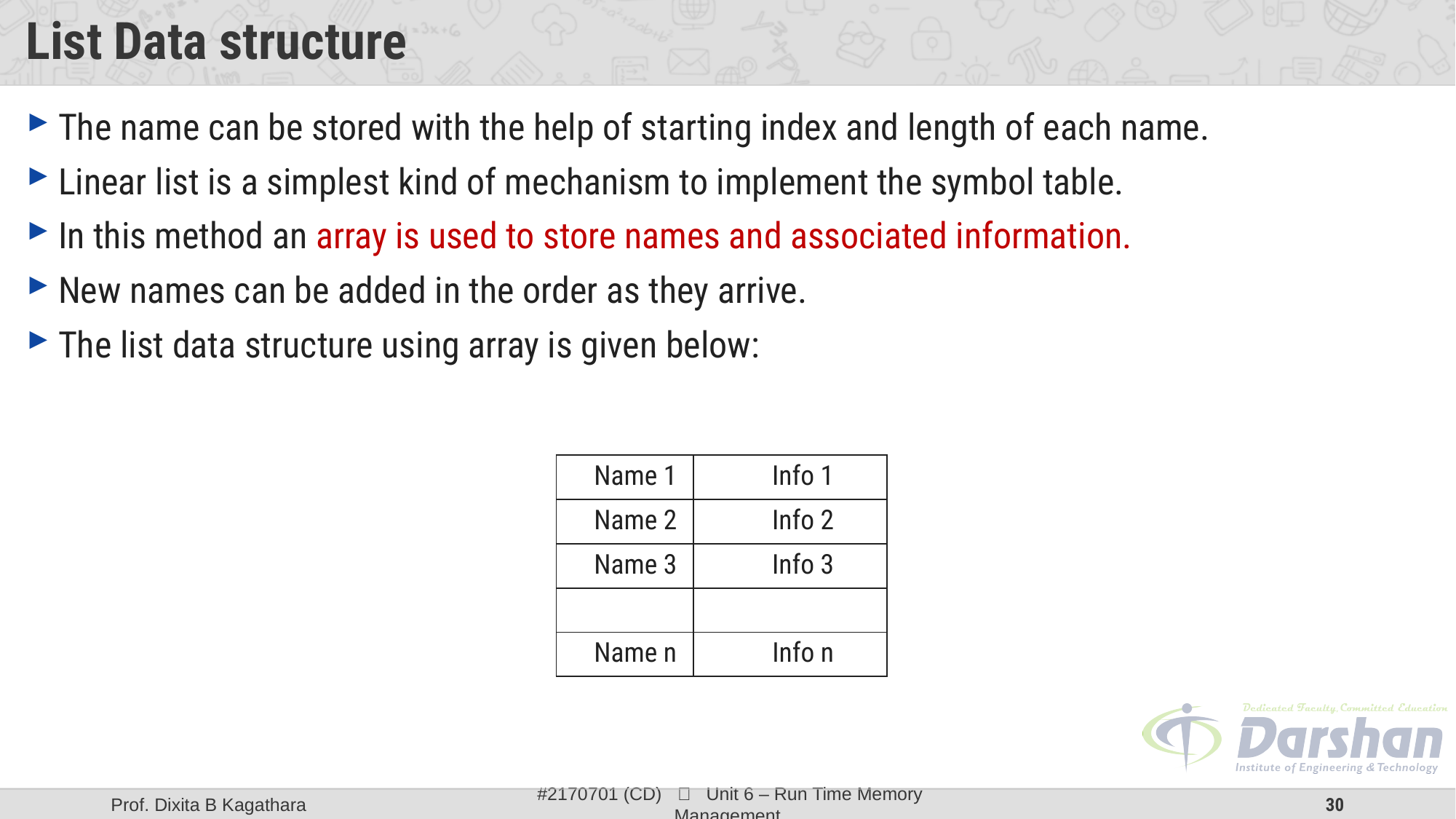

# List Data structure
The name can be stored with the help of starting index and length of each name.
Linear list is a simplest kind of mechanism to implement the symbol table.
In this method an array is used to store names and associated information.
New names can be added in the order as they arrive.
The list data structure using array is given below:

| Name 1 | Info 1 |
| --- | --- |
| Name 2 | Info 2 |
| Name 3 | Info 3 |
|  |  |
| Name n | Info n |